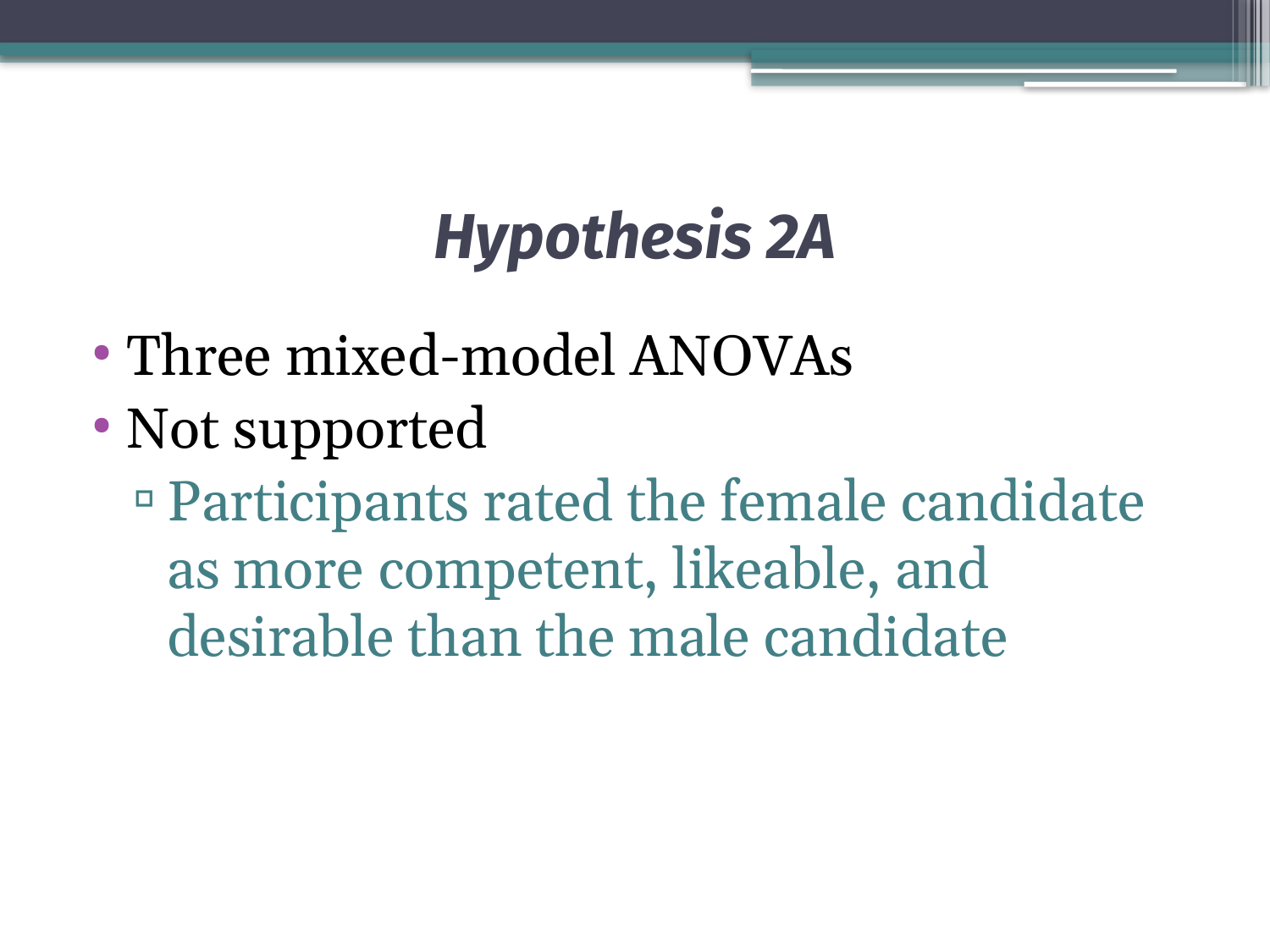

# Hypothesis 2A
Three mixed-model ANOVAs
Not supported
Participants rated the female candidate as more competent, likeable, and desirable than the male candidate